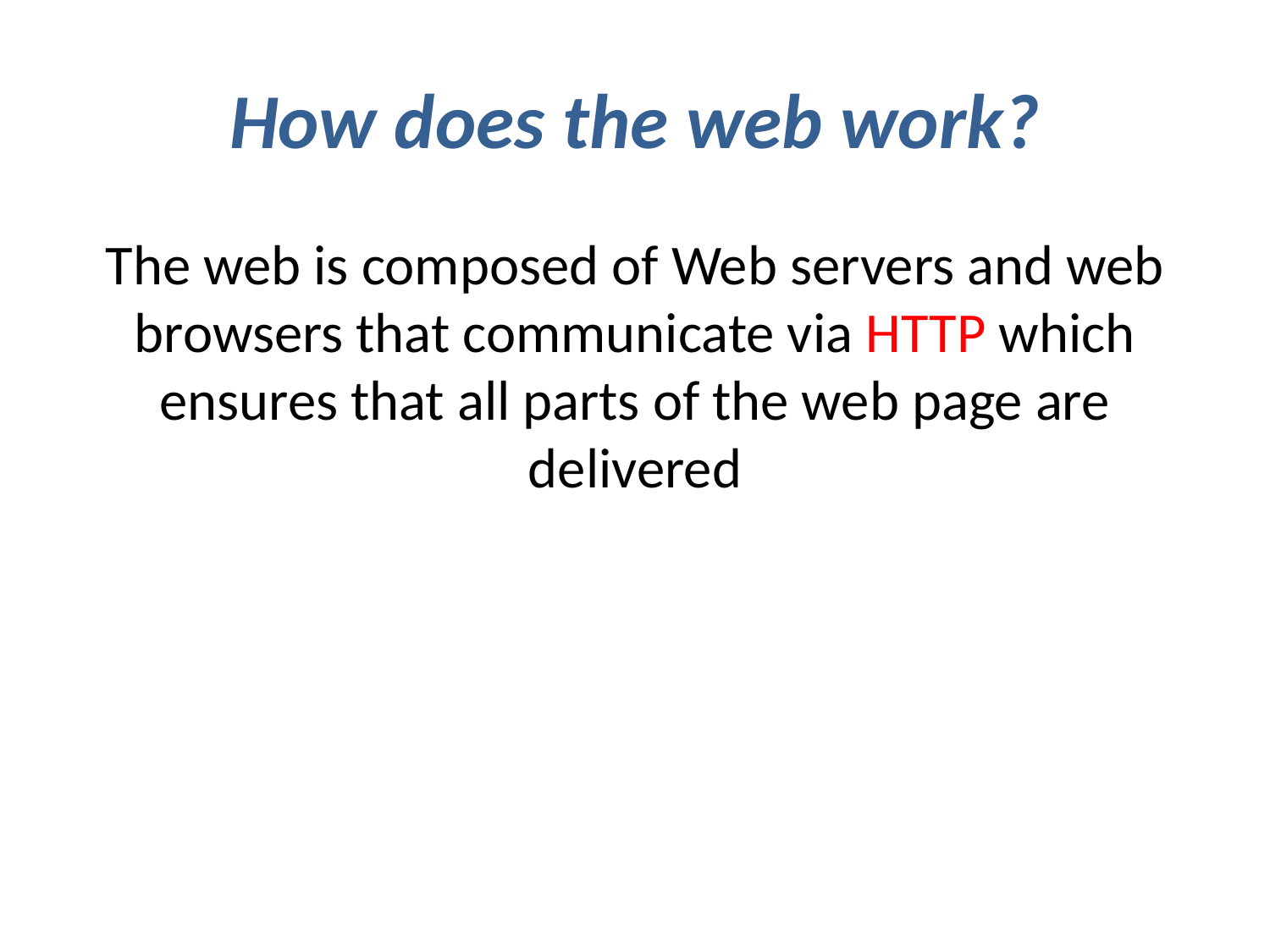

# How does the web work?
The web is composed of Web servers and web browsers that communicate via HTTP which ensures that all parts of the web page are delivered